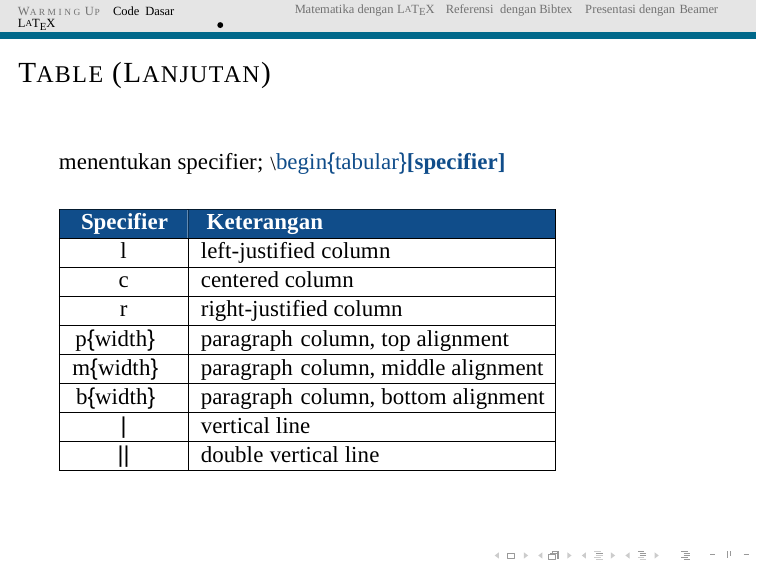

WA R M I N G UP     Code Dasar LATEX
Matematika dengan LATEX   Referensi  dengan Bibtex   Presentasi dengan Beamer

TABLE (LANJUTAN)
menentukan specifier; \begin{tabular}[specifier]

Specifier
Keterangan

l
left-justified column

c
centered column

r
right-justified column

p{width}
paragraph column, top alignment

m{width}
paragraph column, middle alignment

b{width}
paragraph column, bottom alignment

|
vertical line

||
double vertical line